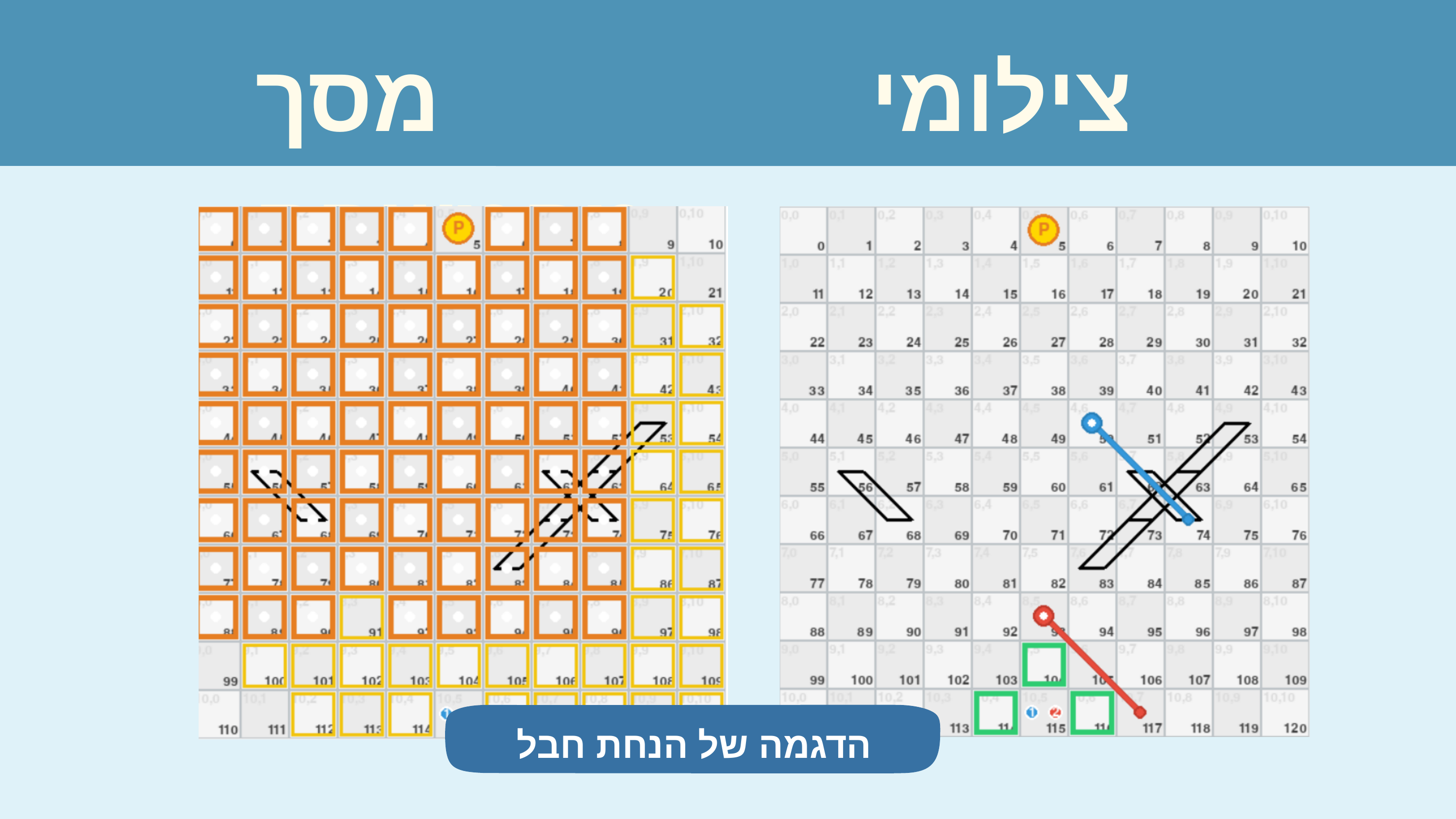

צילומי מסך מהמשחק

הדגמה של הנחת חבל